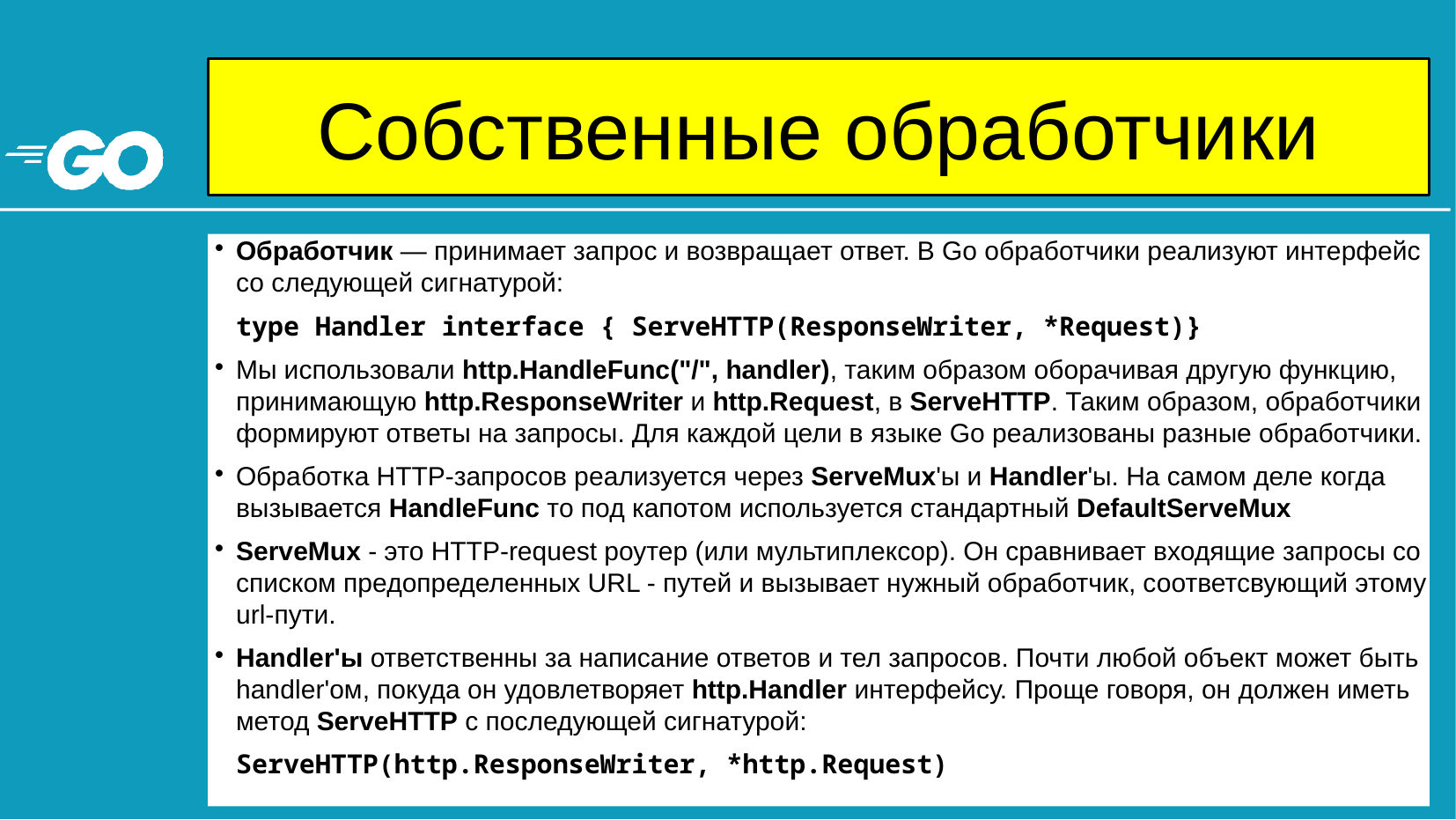

Собственные обработчики
# Обработчик — принимает запрос и возвращает ответ. В Go обработчики реализуют интерфейс со следующей сигнатурой:
type Handler interface { ServeHTTP(ResponseWriter, *Request)}
Мы использовали http.HandleFunc("/", handler), таким образом оборачивая другую функцию, принимающую http.ResponseWriter и http.Request, в ServeHTTP. Таким образом, обработчики формируют ответы на запросы. Для каждой цели в языке Go реализованы разные обработчики.
Обработка HTTP-запросов реализуется через ServeMux'ы и Handler'ы. На самом деле когда вызывается HandleFunc то под капотом используется стандартный DefaultServeMux
ServeMux - это HTTP-request роутер (или мультиплексор). Он сравнивает входящие запросы со списком предопределенных URL - путей и вызывает нужный обработчик, соответсвующий этому url-пути.
Handler'ы ответственны за написание ответов и тел запросов. Почти любой объект может быть handler'ом, покуда он удовлетворяет http.Handler интерфейсу. Проще говоря, он должен иметь метод ServeHTTP с последующей сигнатурой:
ServeHTTP(http.ResponseWriter, *http.Request)